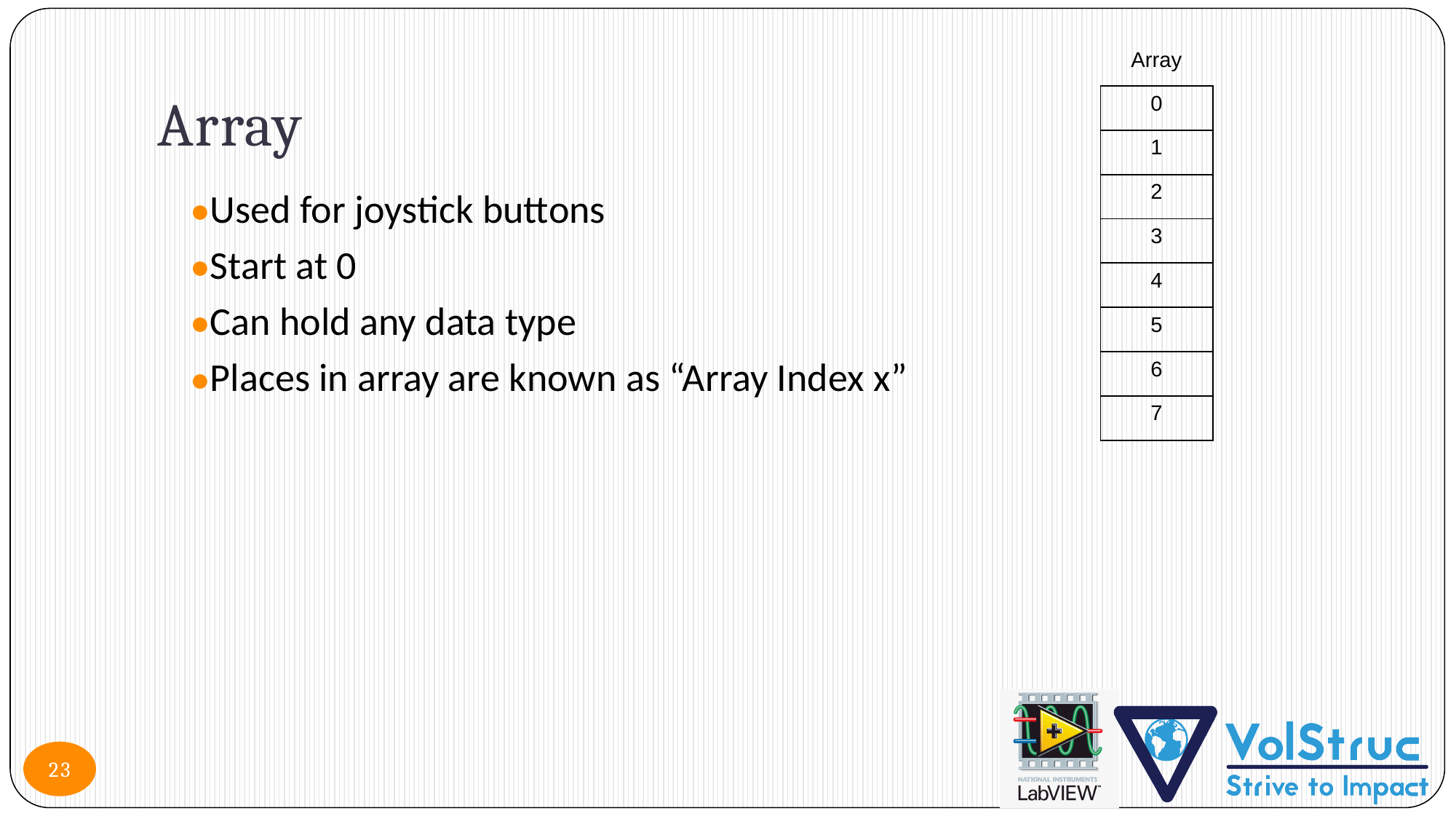

# Array
Array
| 0 |
| --- |
| 1 |
| 2 |
| 3 |
| 4 |
| 5 |
| 6 |
| 7 |
Used for joystick buttons
Start at 0
Can hold any data type
Places in array are known as “Array Index x”
23